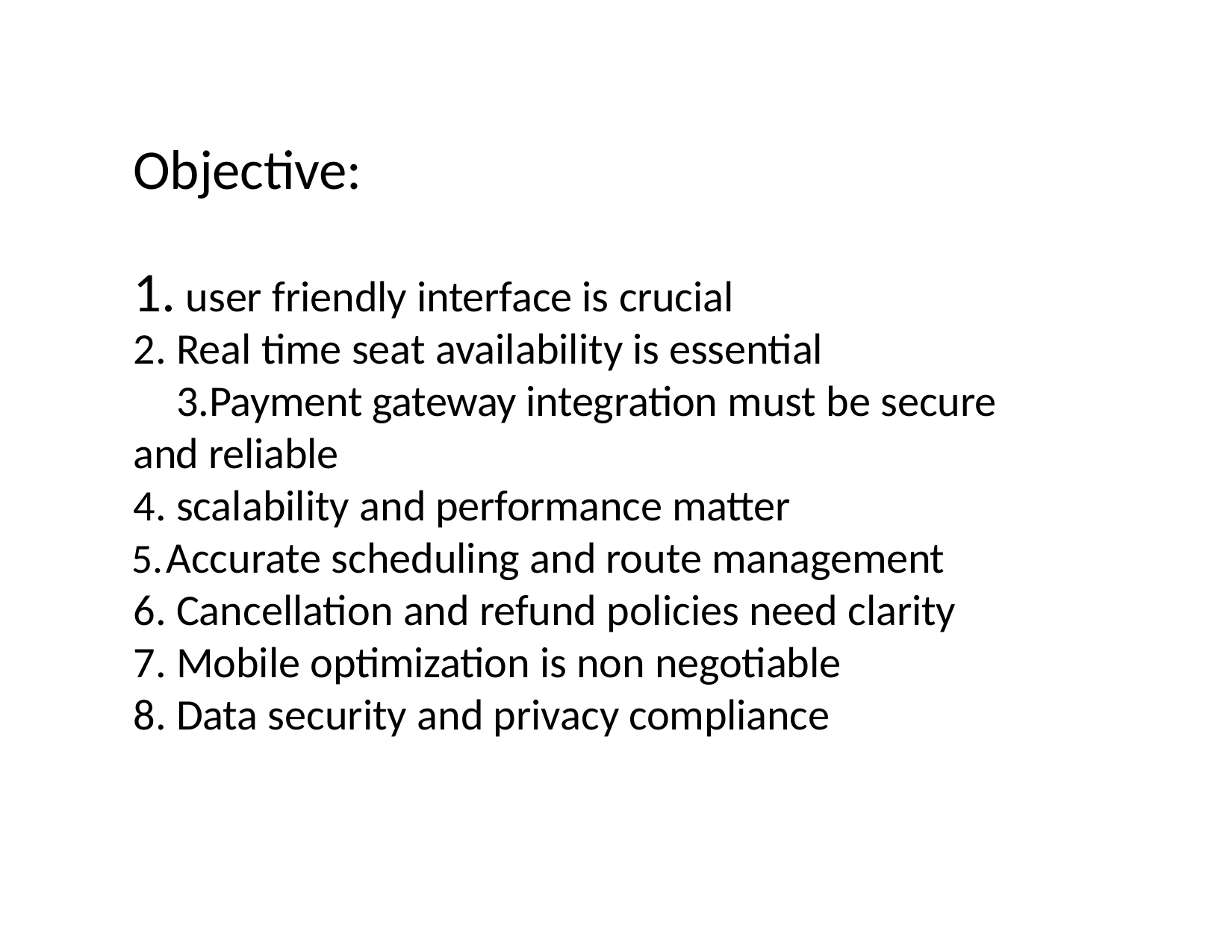

# Objective:
user friendly interface is crucial
Real time seat availability is essential
Payment gateway integration must be secure and reliable
scalability and performance matter
Accurate scheduling and route management
Cancellation and refund policies need clarity
Mobile optimization is non negotiable
Data security and privacy compliance